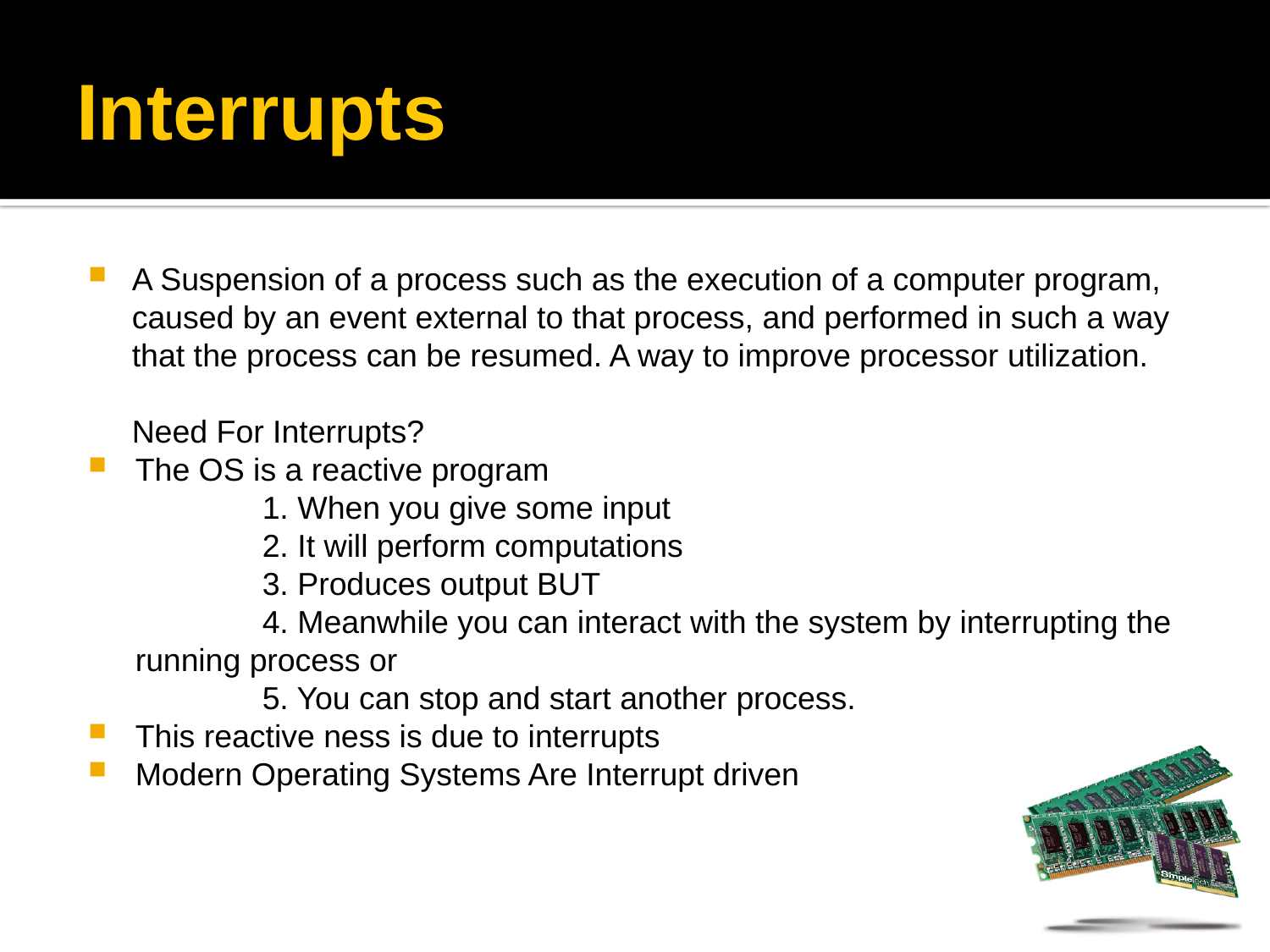

# Interrupts
A Suspension of a process such as the execution of a computer program, caused by an event external to that process, and performed in such a way that the process can be resumed. A way to improve processor utilization.

	Need For Interrupts?
The OS is a reactive program
		1. When you give some input
		2. It will perform computations
		3. Produces output BUT
		4. Meanwhile you can interact with the system by interrupting the running process or
		5. You can stop and start another process.
This reactive ness is due to interrupts
Modern Operating Systems Are Interrupt driven